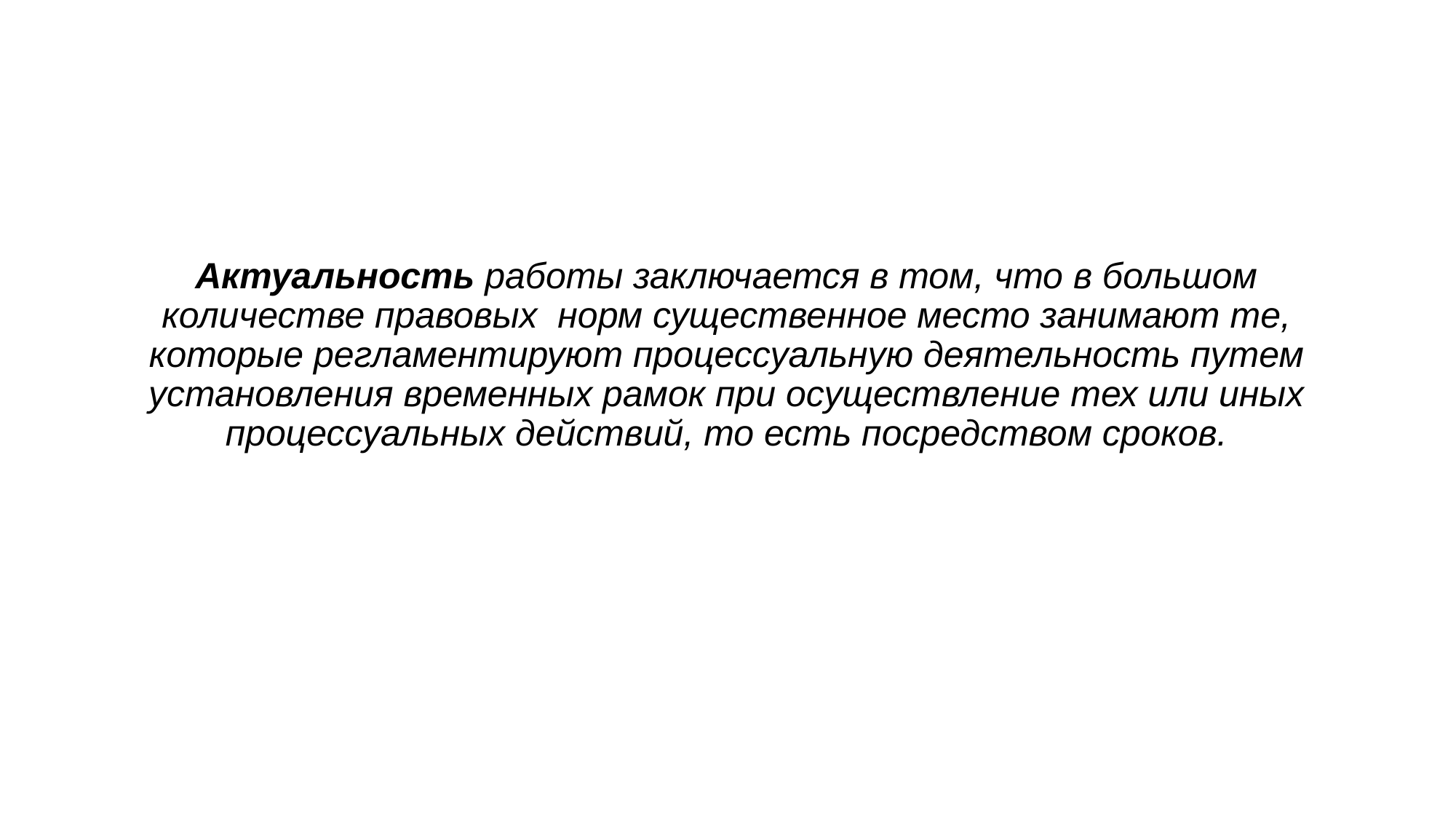

# Актуальность работы заключается в том, что в большом количестве правовых  норм существенное место занимают те, которые регламентируют процессуальную деятельность путем установления временных рамок при осуществление тех или иных процессуальных действий, то есть посредством сроков.